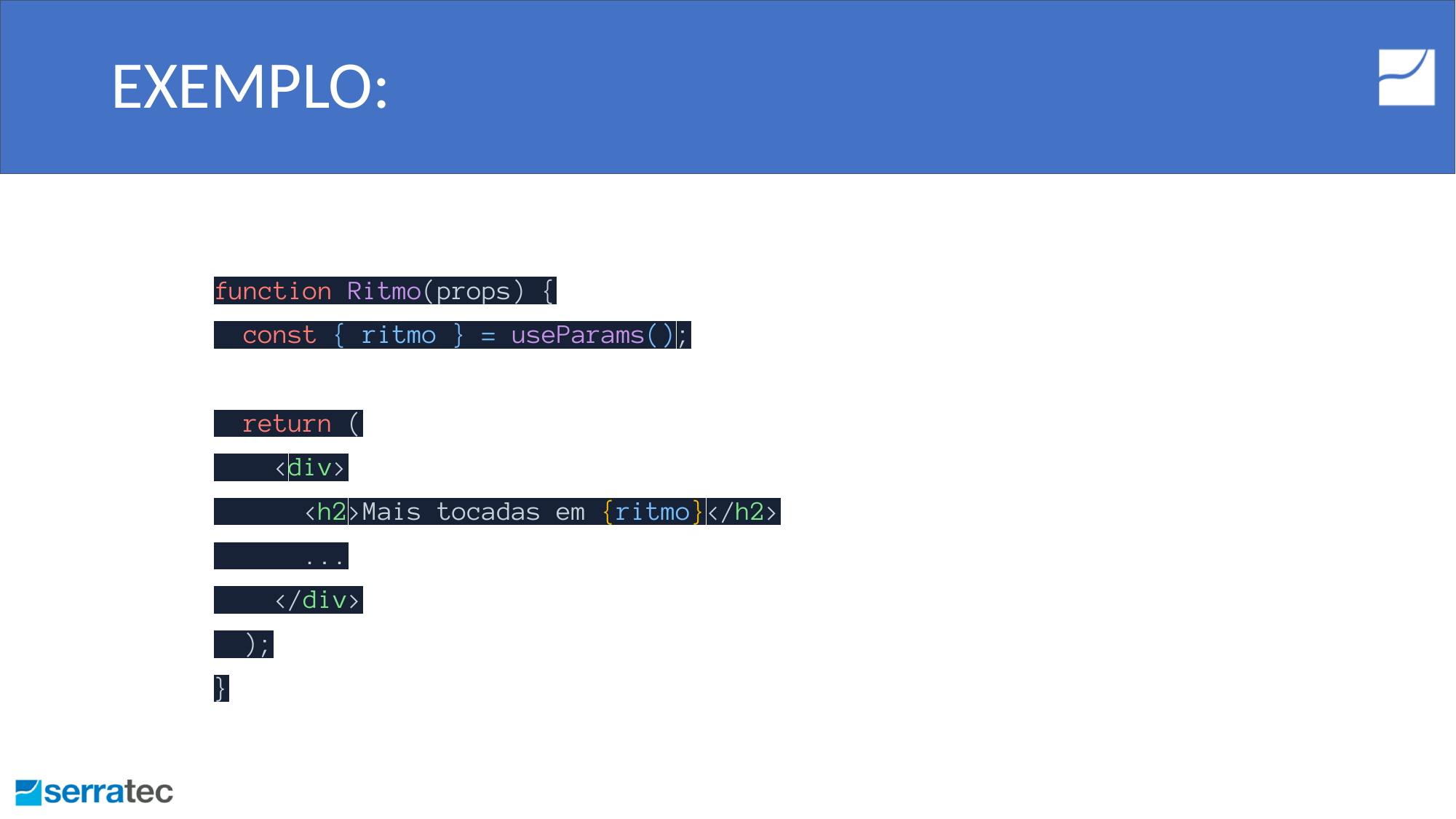

# EXEMPLO:
function Ritmo(props) {
  const { ritmo } = useParams();

  return (
    <div>
      <h2>Mais tocadas em {ritmo}</h2>
      ...
    </div>
  );
}